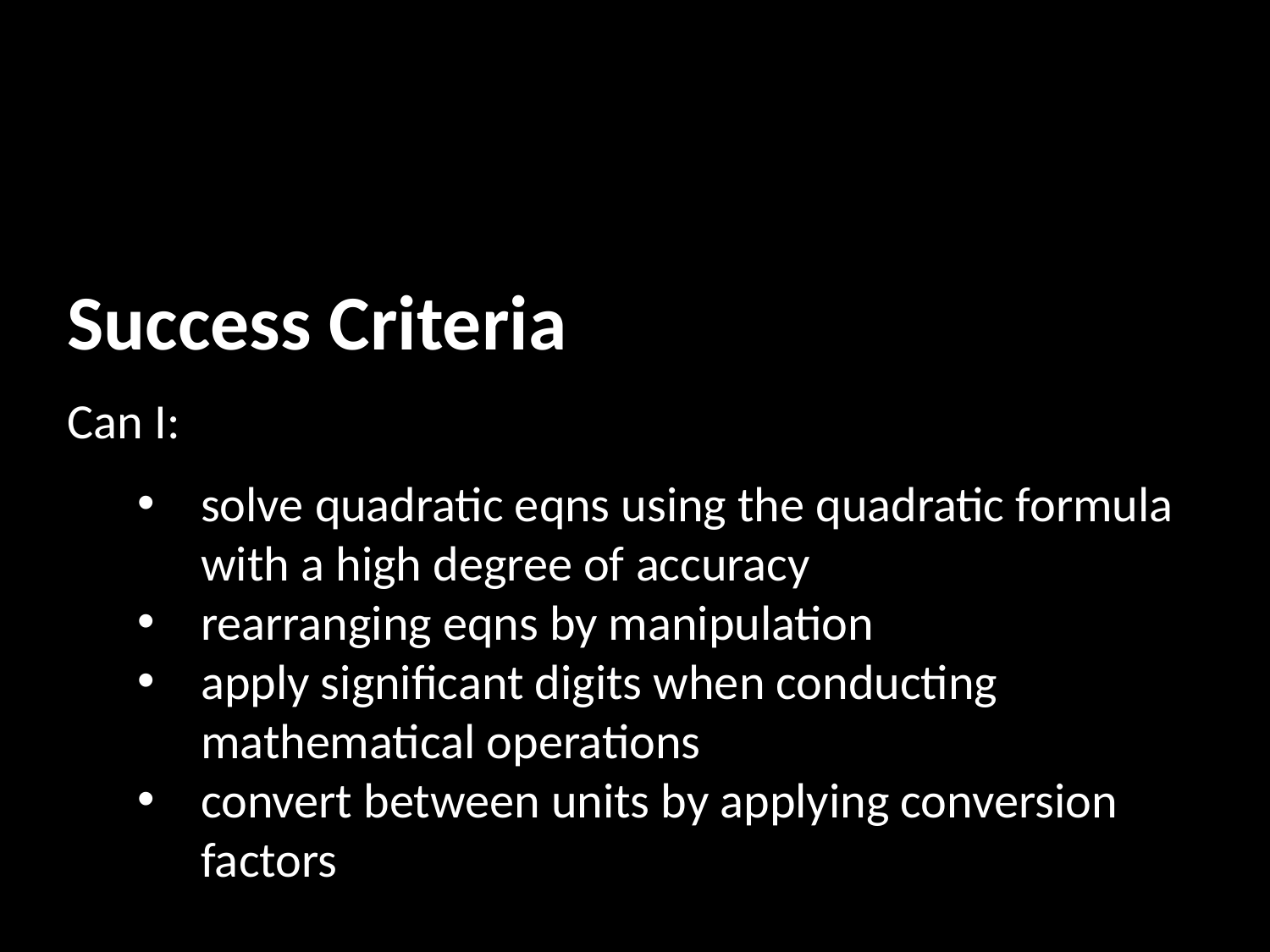

Success Criteria
Can I:
solve quadratic eqns using the quadratic formula with a high degree of accuracy
rearranging eqns by manipulation
apply significant digits when conducting mathematical operations
convert between units by applying conversion factors